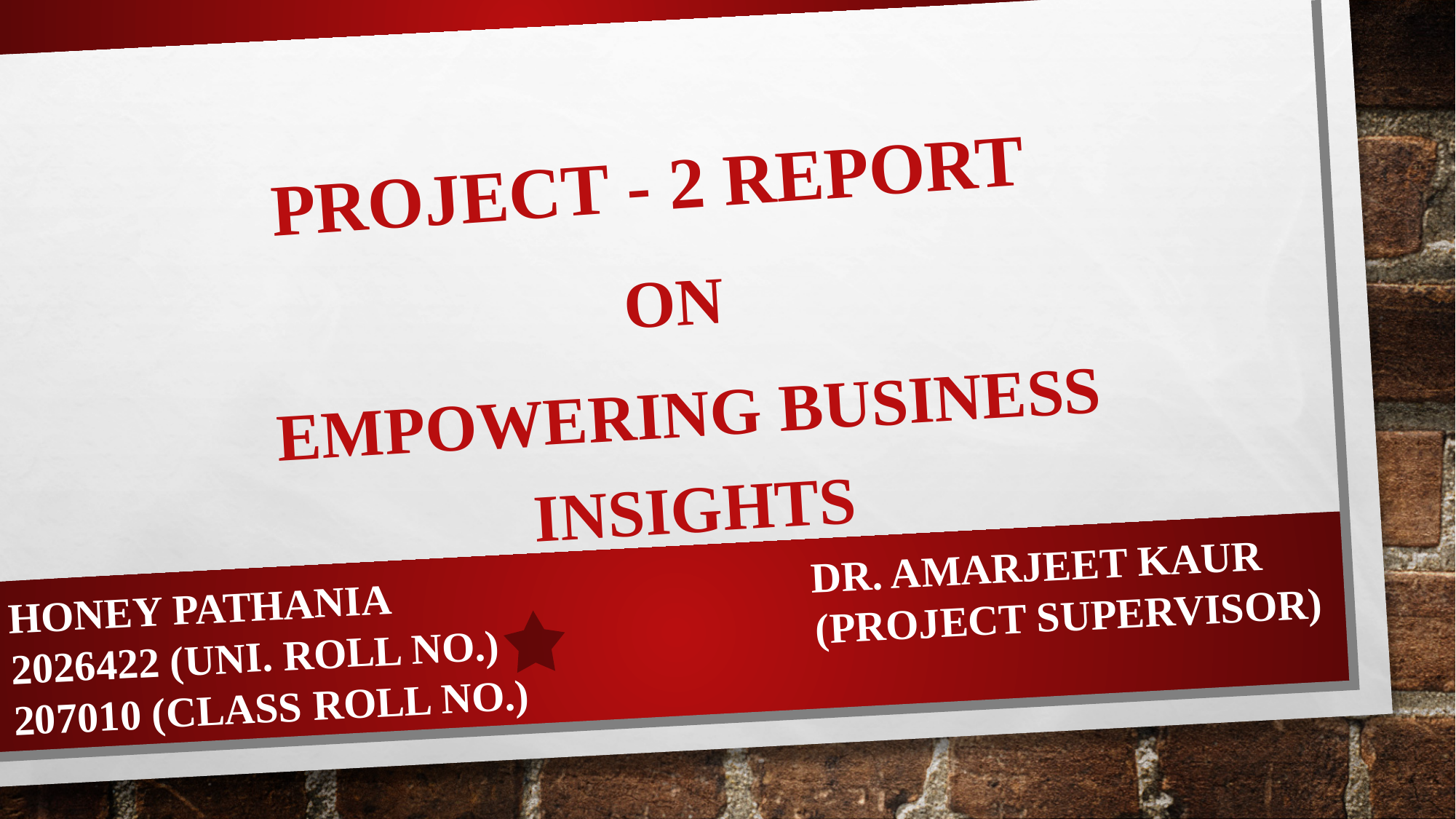

# PROJECT - 2 REPORT
ON
Empowering Business Insights
HONEY PATHANIA                                        DR. AMARJEET KAUR
2026422 (UNI. ROLL NO.)                              (PROJECT SUPERVISOR)
207010 (CLASS ROLL NO.)